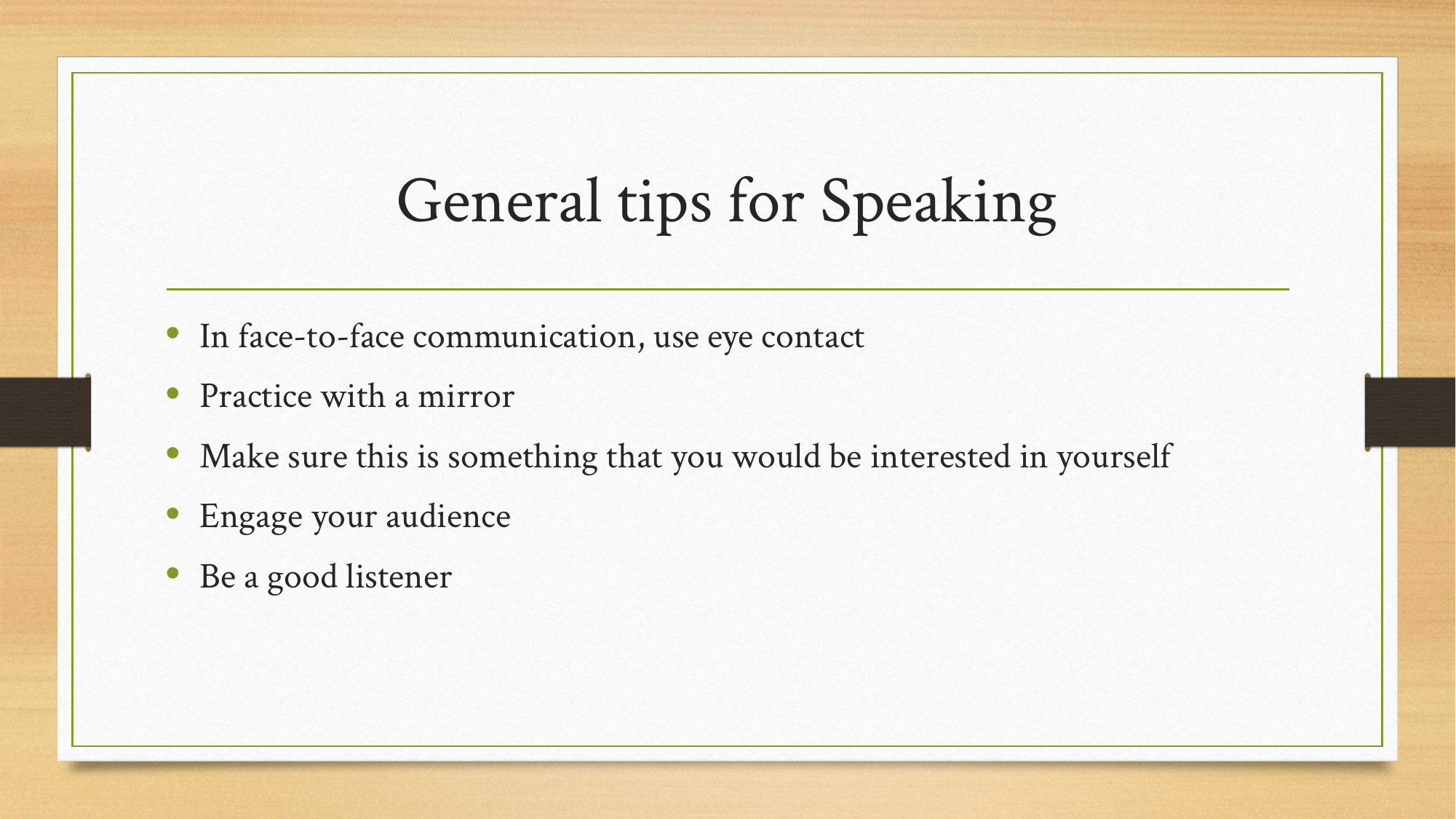

# General tips for Speaking
In face-to-face communication, use eye contact
Practice with a mirror
Make sure this is something that you would be interested in yourself
Engage your audience
Be a good listener